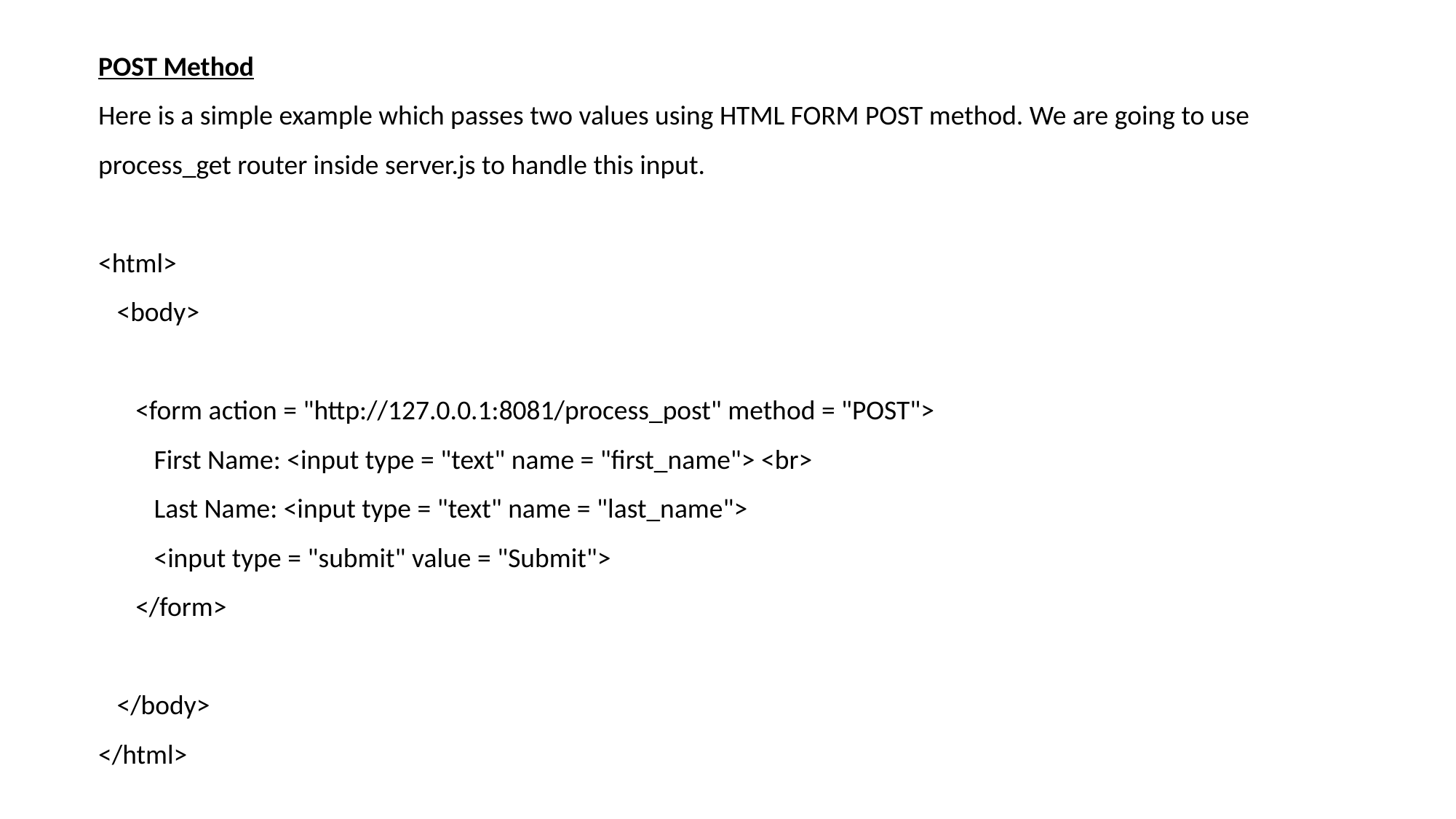

POST Method
Here is a simple example which passes two values using HTML FORM POST method. We are going to use process_get router inside server.js to handle this input.

<html>
   <body>

      <form action = "http://127.0.0.1:8081/process_post" method = "POST">
         First Name: <input type = "text" name = "first_name"> <br>
         Last Name: <input type = "text" name = "last_name">
         <input type = "submit" value = "Submit">
      </form>

   </body>
</html>